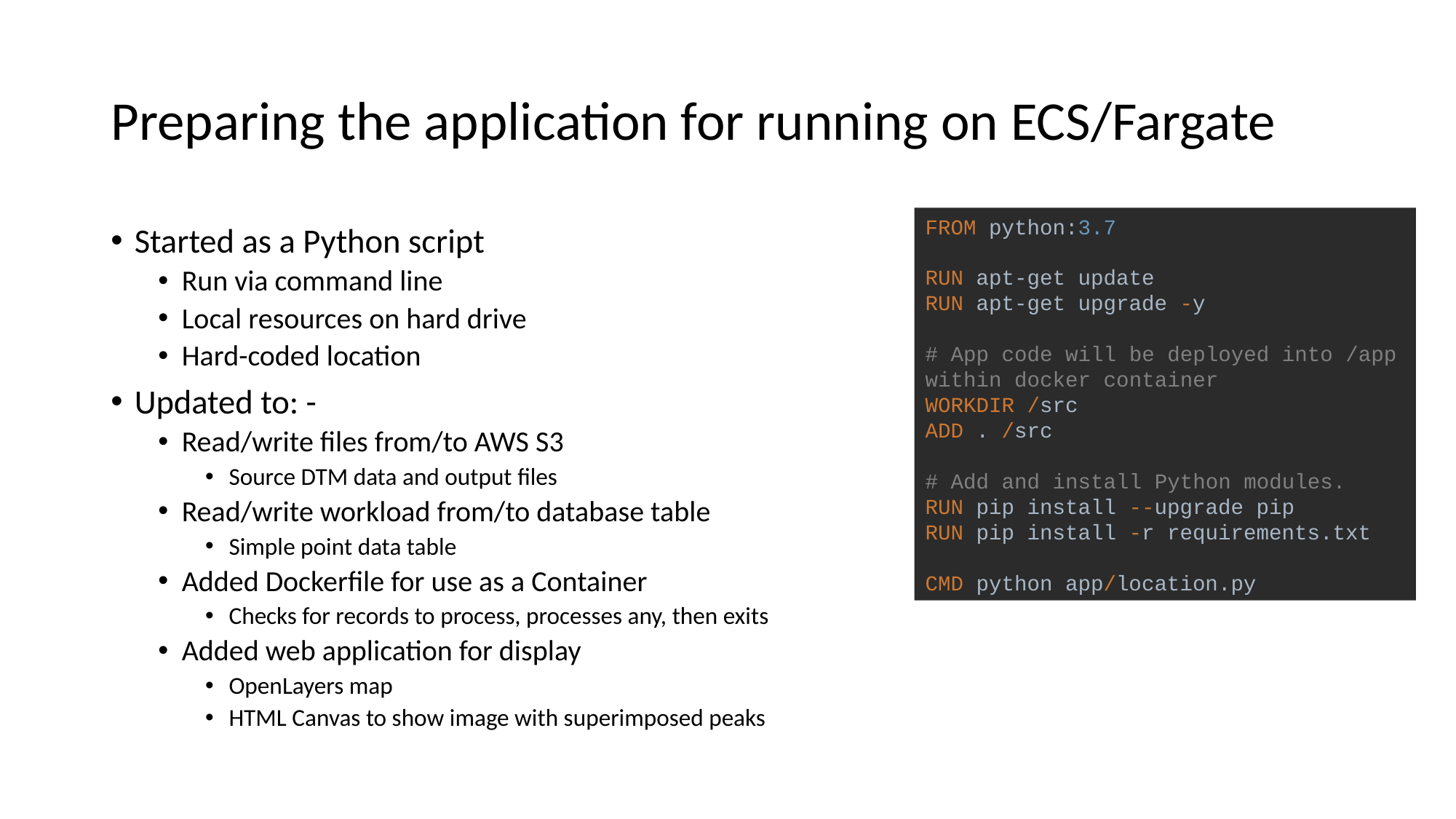

# Preparing the application for running on ECS/Fargate
FROM python:3.7
RUN apt-get update
RUN apt-get upgrade -y
# App code will be deployed into /app within docker container
WORKDIR /src
ADD . /src
# Add and install Python modules.
RUN pip install --upgrade pip
RUN pip install -r requirements.txt
CMD python app/location.py
Started as a Python script
Run via command line
Local resources on hard drive
Hard-coded location
Updated to: -
Read/write files from/to AWS S3
Source DTM data and output files
Read/write workload from/to database table
Simple point data table
Added Dockerfile for use as a Container
Checks for records to process, processes any, then exits
Added web application for display
OpenLayers map
HTML Canvas to show image with superimposed peaks